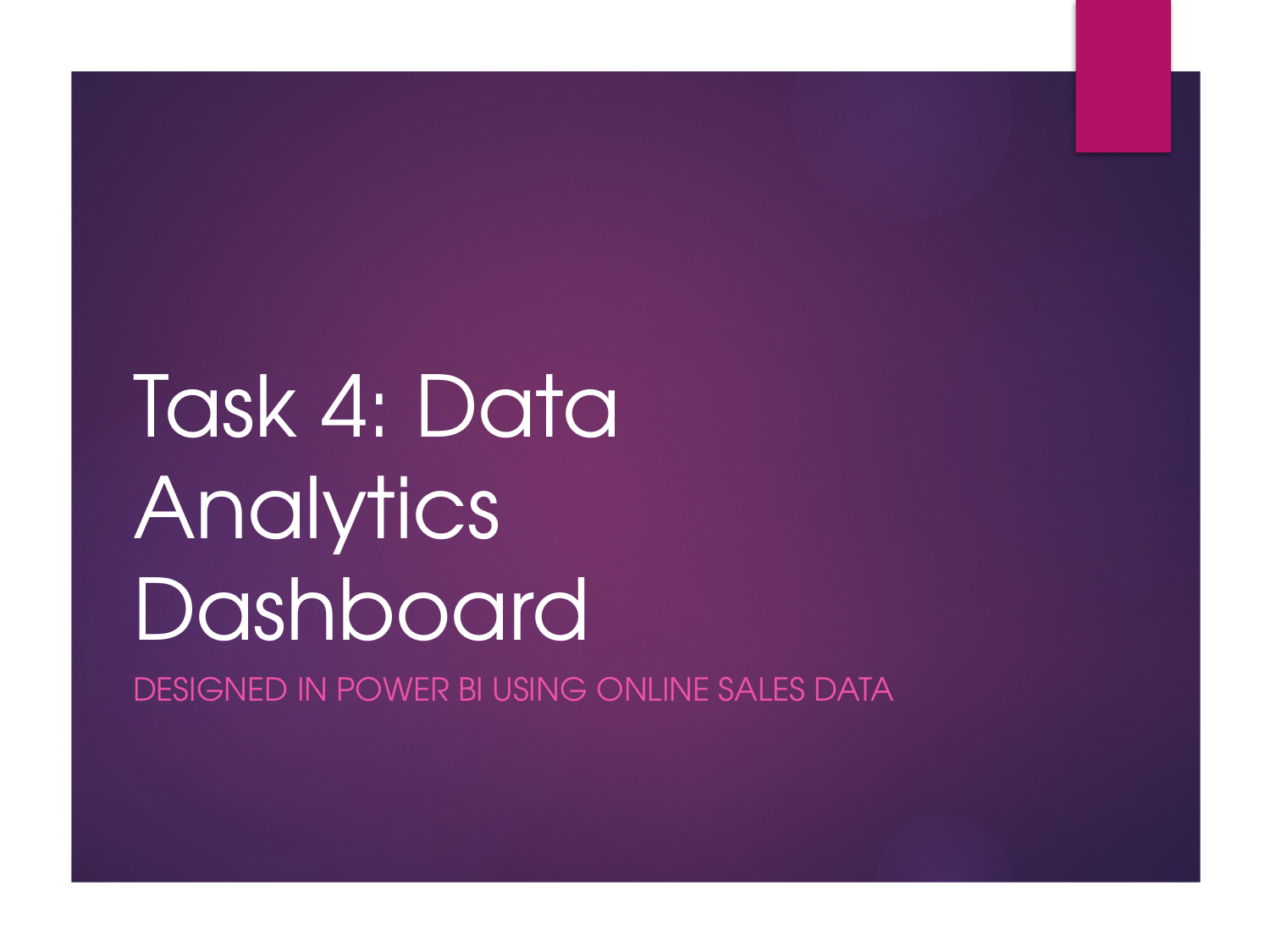

# Task 4: Data Analytics Dashboard
Designed in Power BI using Online Sales Data